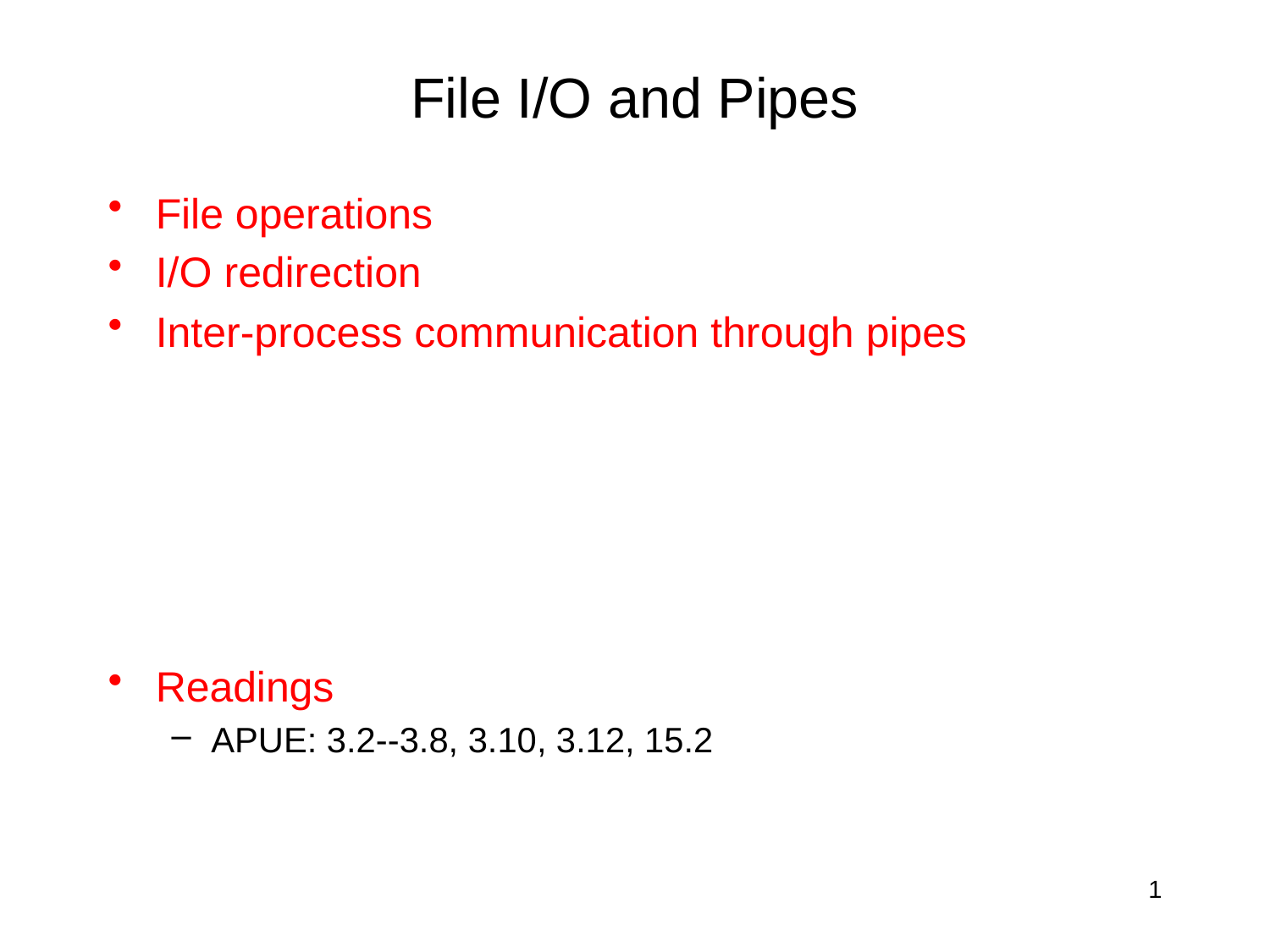

# File I/O and Pipes
File operations
I/O redirection
Inter-process communication through pipes

Readings
APUE: 3.2--3.8, 3.10, 3.12, 15.2

1